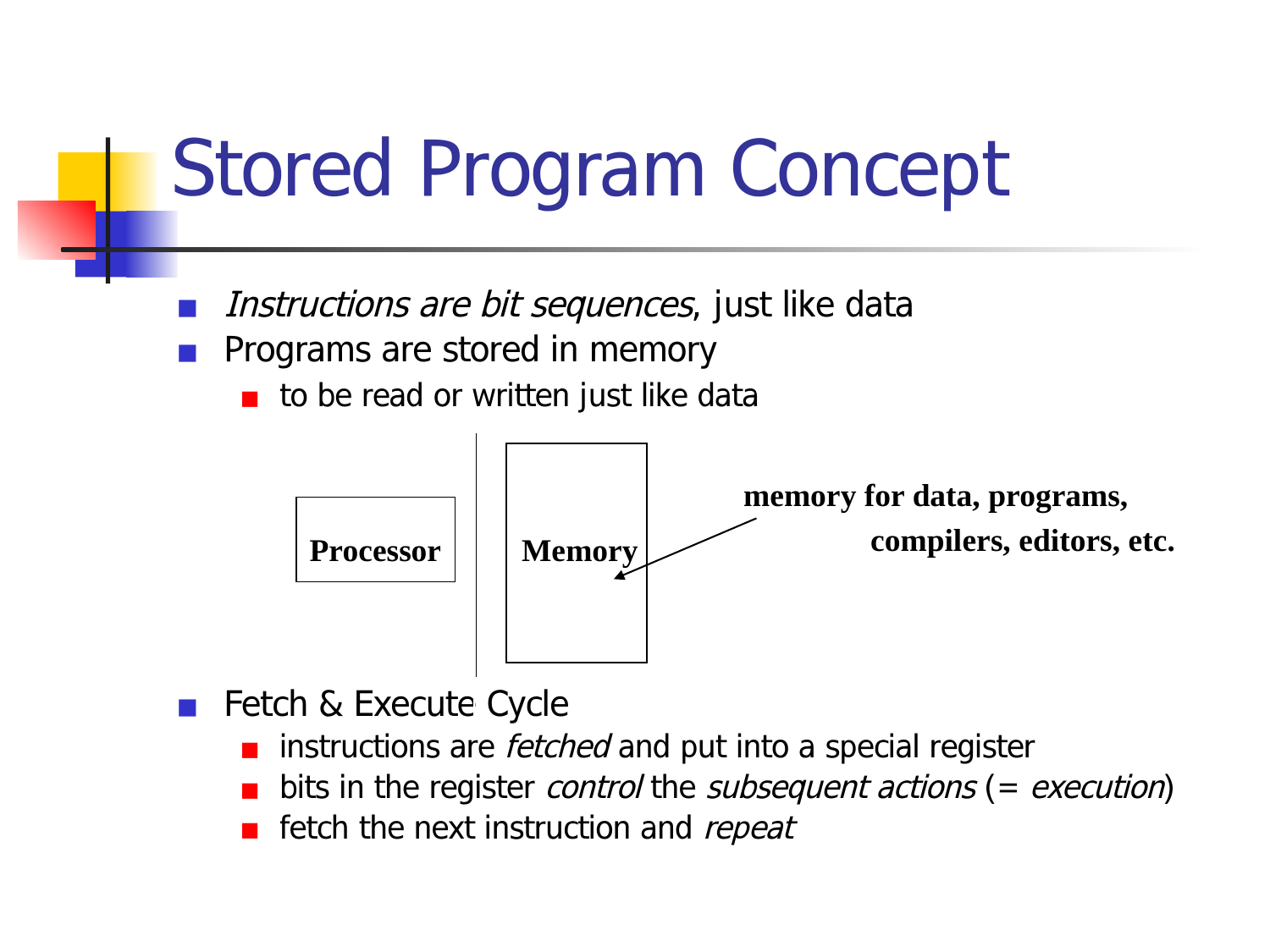

# Stored Program Concept
Instructions are bit sequences, just like data
Programs are stored in memory
to be read or written just like data

Fetch & Execute Cycle
instructions are fetched and put into a special register
bits in the register control the subsequent actions (= execution)
fetch the next instruction and repeat

Processor
Memory
memory for data, programs,
	compilers, editors, etc.